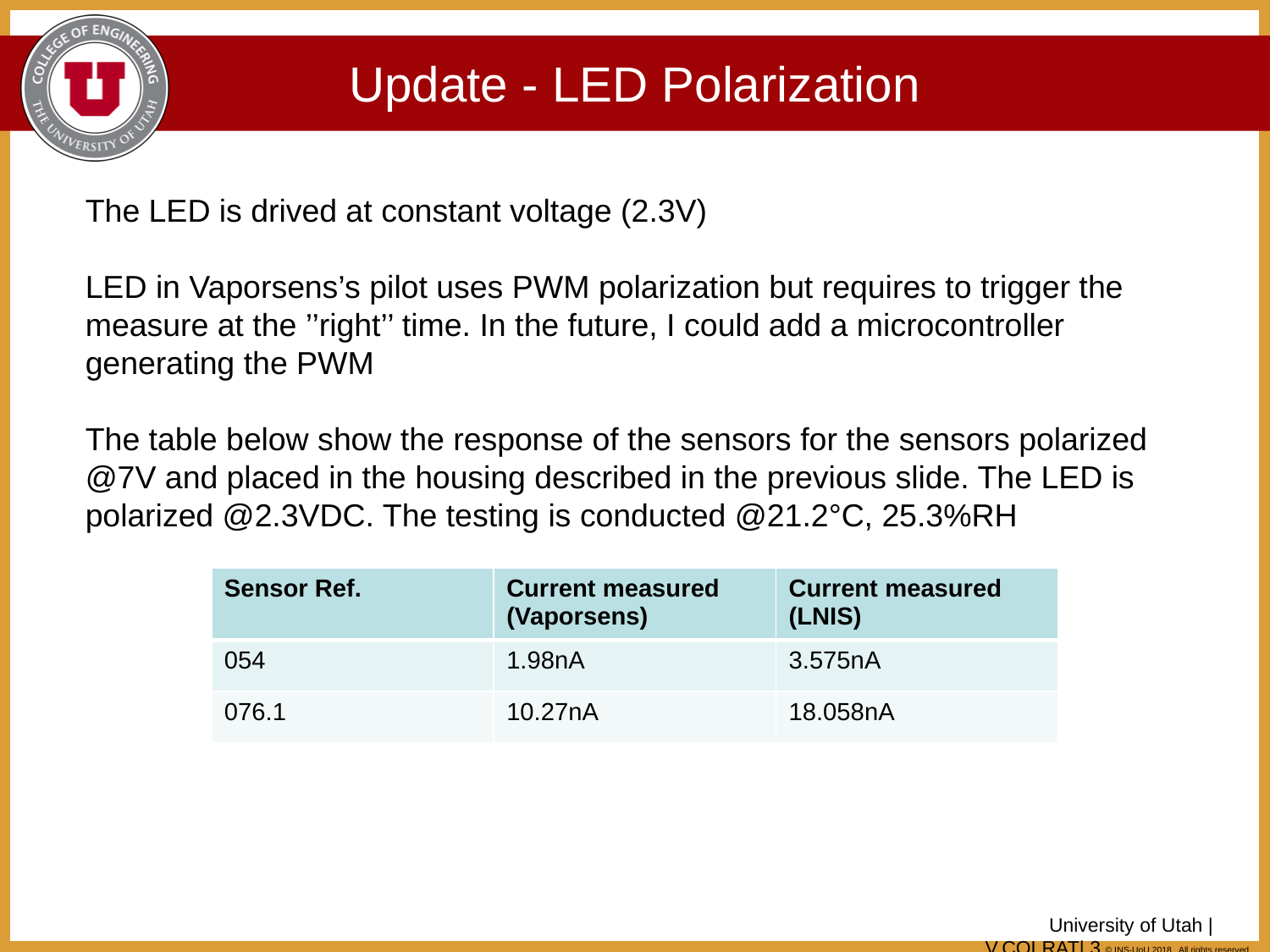

# Update - LED Polarization
The LED is drived at constant voltage (2.3V)

LED in Vaporsens’s pilot uses PWM polarization but requires to trigger the measure at the ’’right’’ time. In the future, I could add a microcontroller generating the PWM

The table below show the response of the sensors for the sensors polarized @7V and placed in the housing described in the previous slide. The LED is polarized @2.3VDC. The testing is conducted @21.2°C, 25.3%RH

| Sensor Ref. | Current measured (Vaporsens) | Current measured (LNIS) |
| --- | --- | --- |
| 054 | 1.98nA | 3.575nA |
| 076.1 | 10.27nA | 18.058nA |